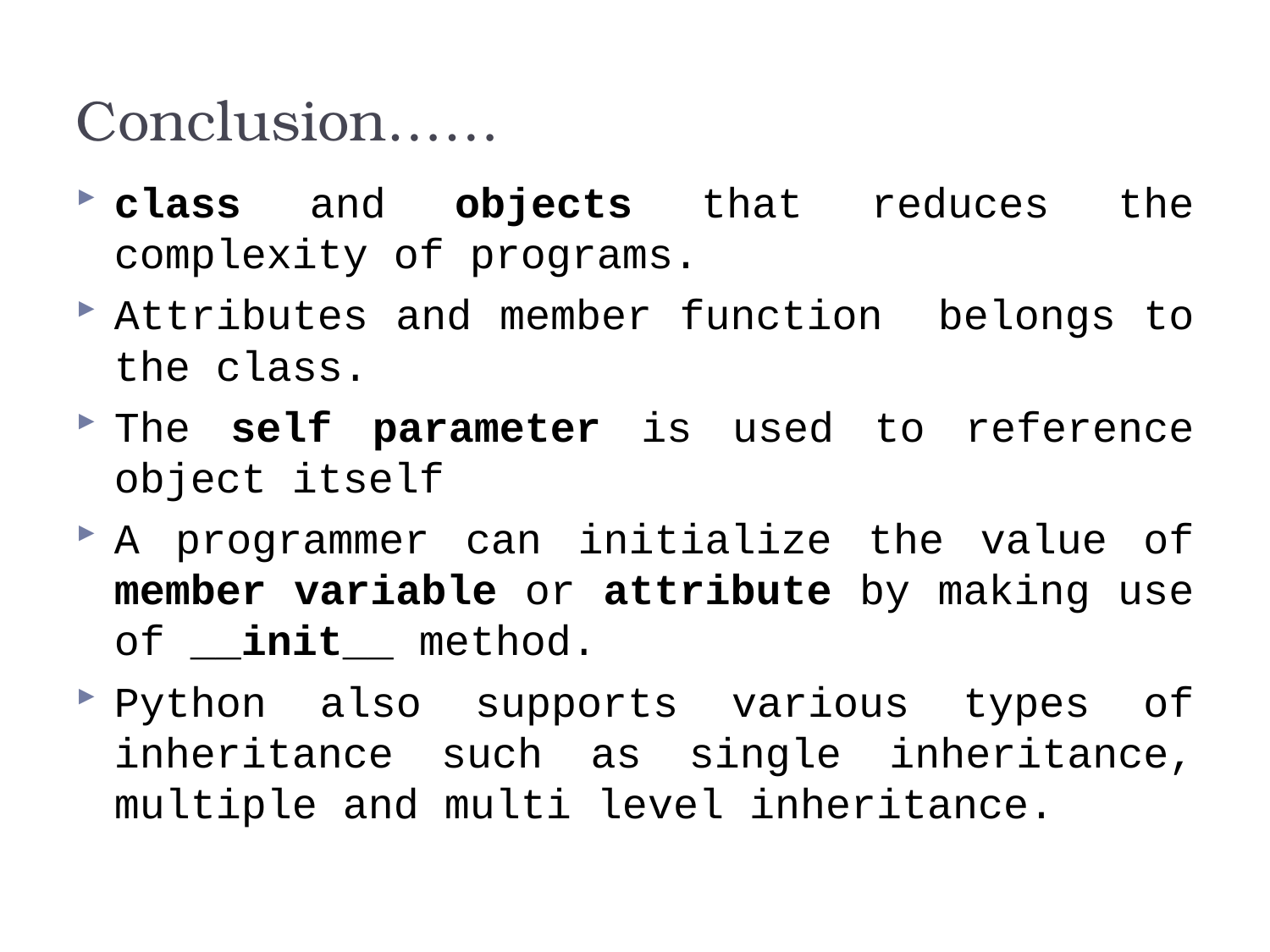

# Conclusion……
class and objects that reduces the complexity of programs.
Attributes and member function  belongs to the class.
The self parameter is used to reference object itself
A programmer can initialize the value of member variable or attribute by making use of __init__ method.
Python also supports various types of inheritance such as single inheritance, multiple and multi level inheritance.